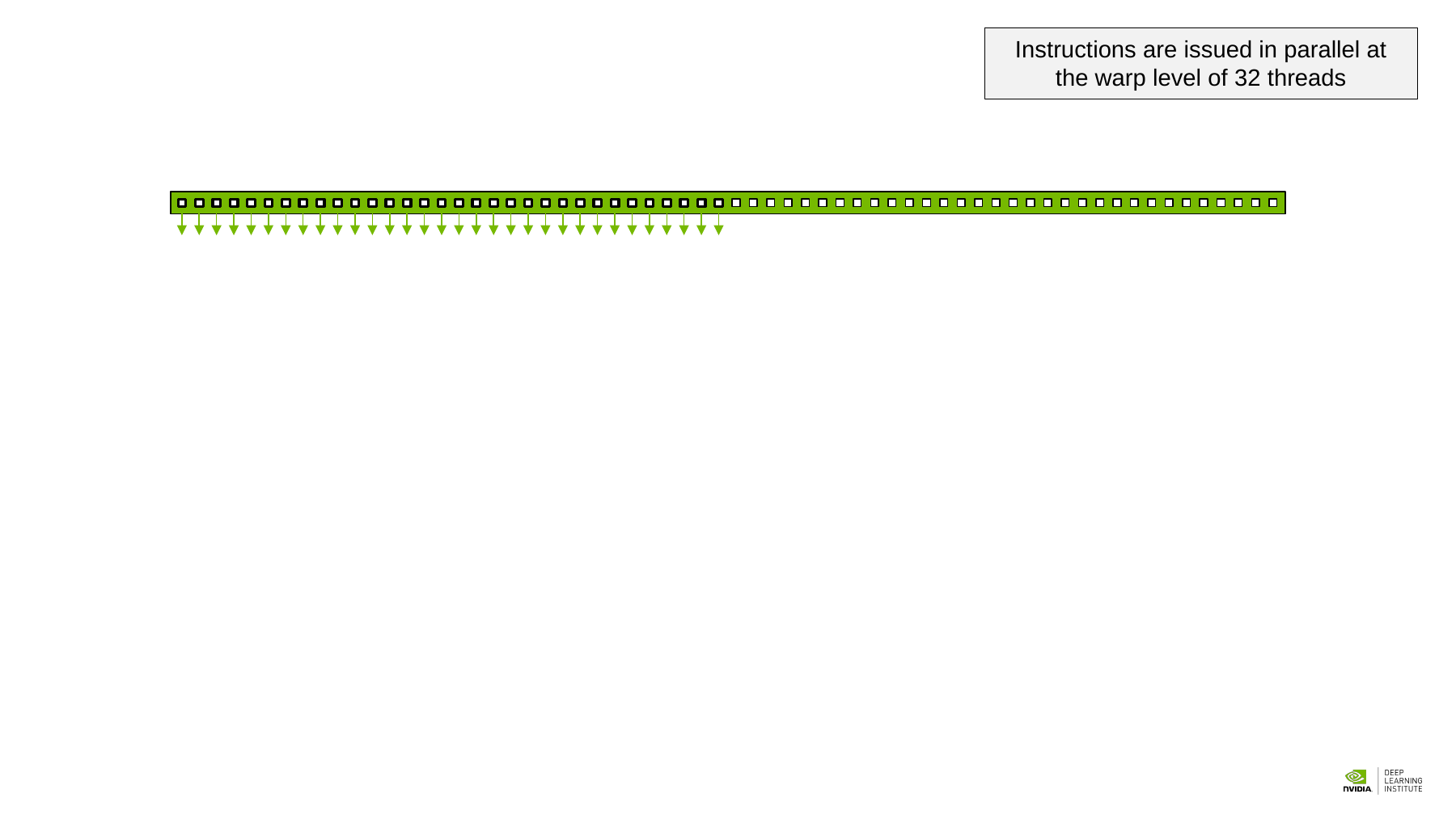

Instructions are issued in parallel at the warp level of 32 threads